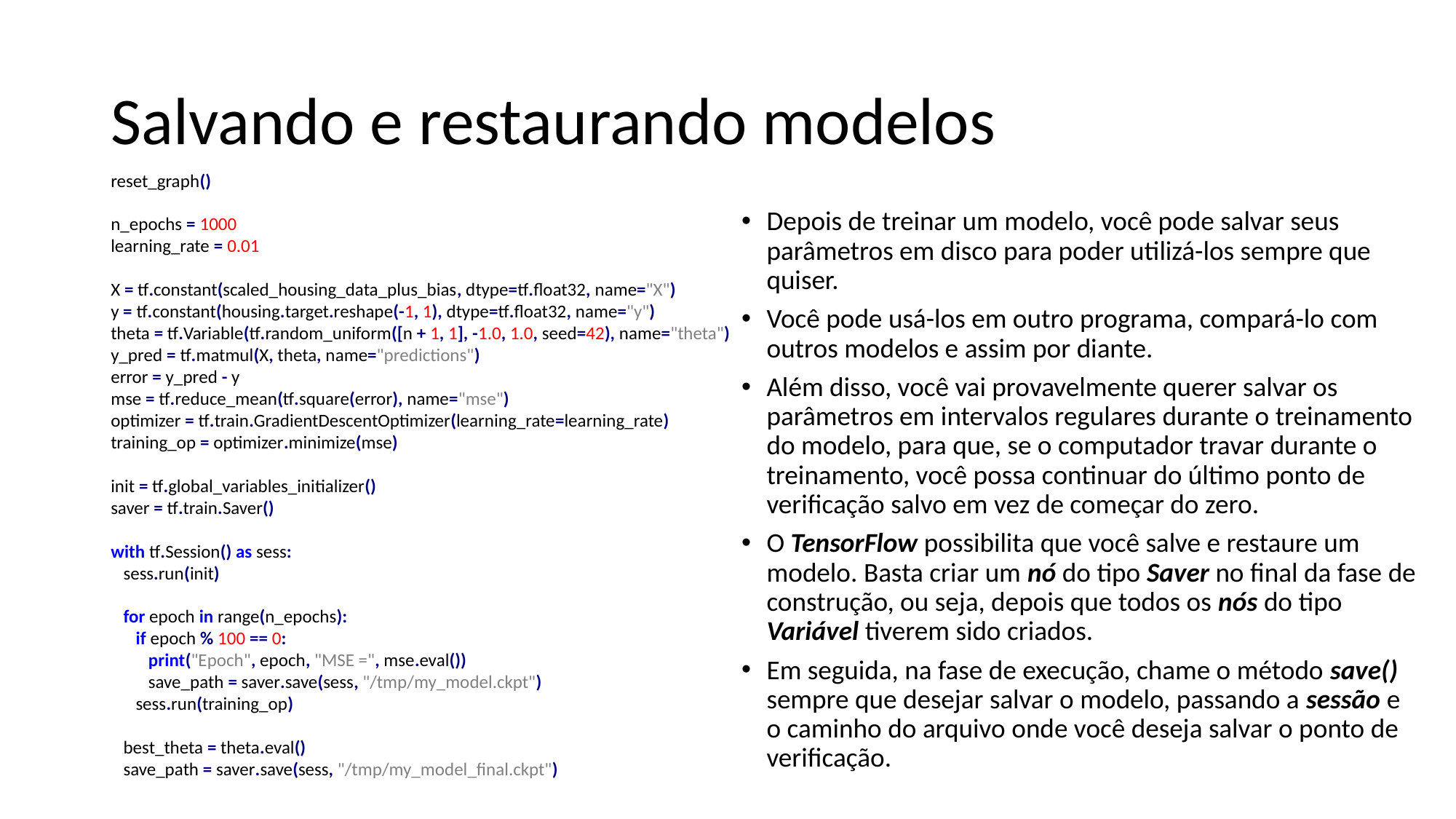

# Salvando e restaurando modelos
reset_graph()

n_epochs = 1000
learning_rate = 0.01

X = tf.constant(scaled_housing_data_plus_bias, dtype=tf.float32, name="X")
y = tf.constant(housing.target.reshape(-1, 1), dtype=tf.float32, name="y")
theta = tf.Variable(tf.random_uniform([n + 1, 1], -1.0, 1.0, seed=42), name="theta")
y_pred = tf.matmul(X, theta, name="predictions")
error = y_pred - y
mse = tf.reduce_mean(tf.square(error), name="mse")
optimizer = tf.train.GradientDescentOptimizer(learning_rate=learning_rate)
training_op = optimizer.minimize(mse)

init = tf.global_variables_initializer()
saver = tf.train.Saver()

with tf.Session() as sess:
   sess.run(init)

   for epoch in range(n_epochs):
      if epoch % 100 == 0:
         print("Epoch", epoch, "MSE =", mse.eval())
         save_path = saver.save(sess, "/tmp/my_model.ckpt")
      sess.run(training_op)

   best_theta = theta.eval()
   save_path = saver.save(sess, "/tmp/my_model_final.ckpt")
Depois de treinar um modelo, você pode salvar seus parâmetros em disco para poder utilizá-los sempre que quiser.
Você pode usá-los em outro programa, compará-lo com outros modelos e assim por diante.
Além disso, você vai provavelmente querer salvar os parâmetros em intervalos regulares durante o treinamento do modelo, para que, se o computador travar durante o treinamento, você possa continuar do último ponto de verificação salvo em vez de começar do zero.
O TensorFlow possibilita que você salve e restaure um modelo. Basta criar um nó do tipo Saver no final da fase de construção, ou seja, depois que todos os nós do tipo Variável tiverem sido criados.
Em seguida, na fase de execução, chame o método save() sempre que desejar salvar o modelo, passando a sessão e o caminho do arquivo onde você deseja salvar o ponto de verificação.